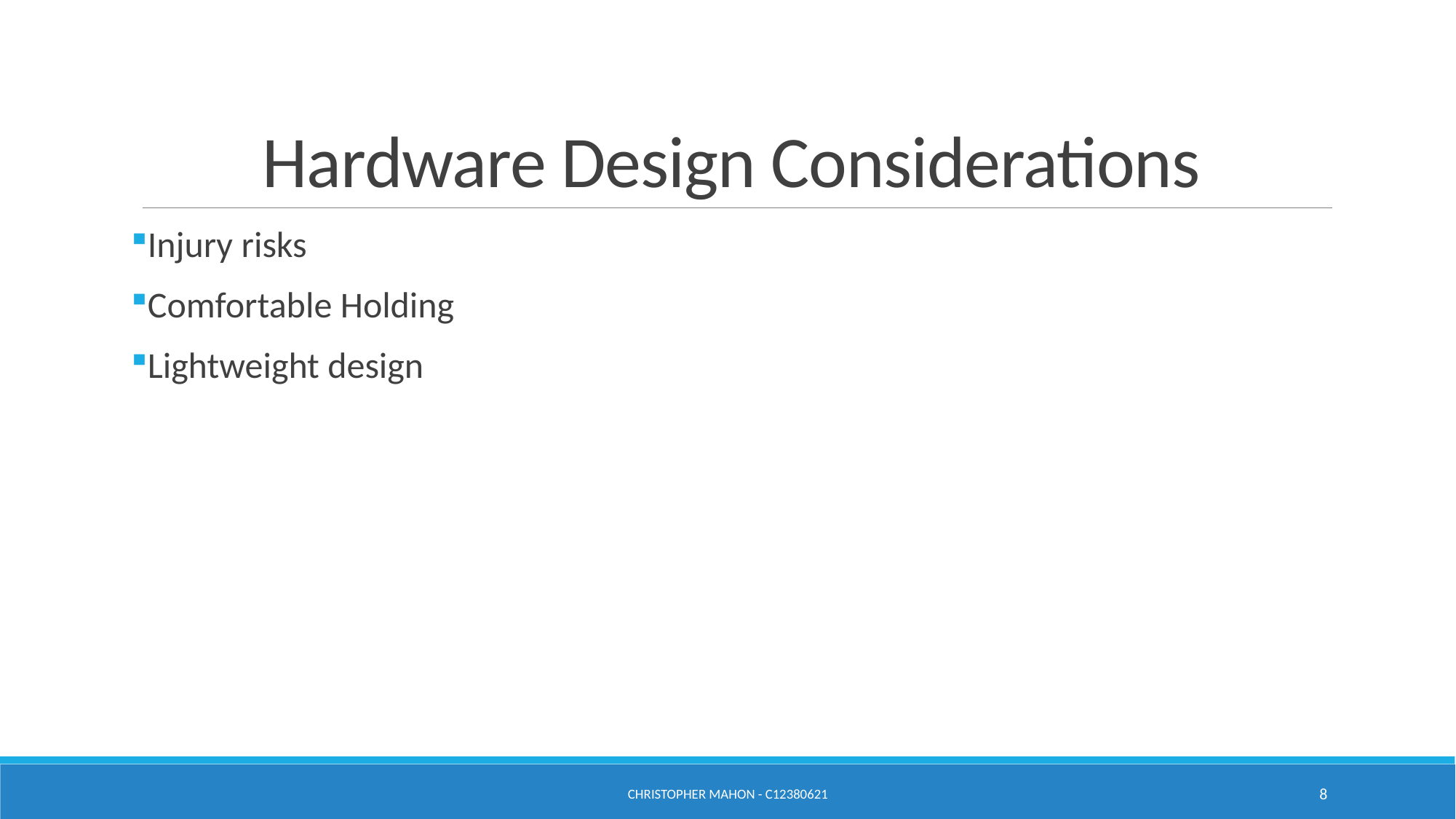

# Hardware Design Considerations
Injury risks
Comfortable Holding
Lightweight design

Christopher Mahon - C12380621
8